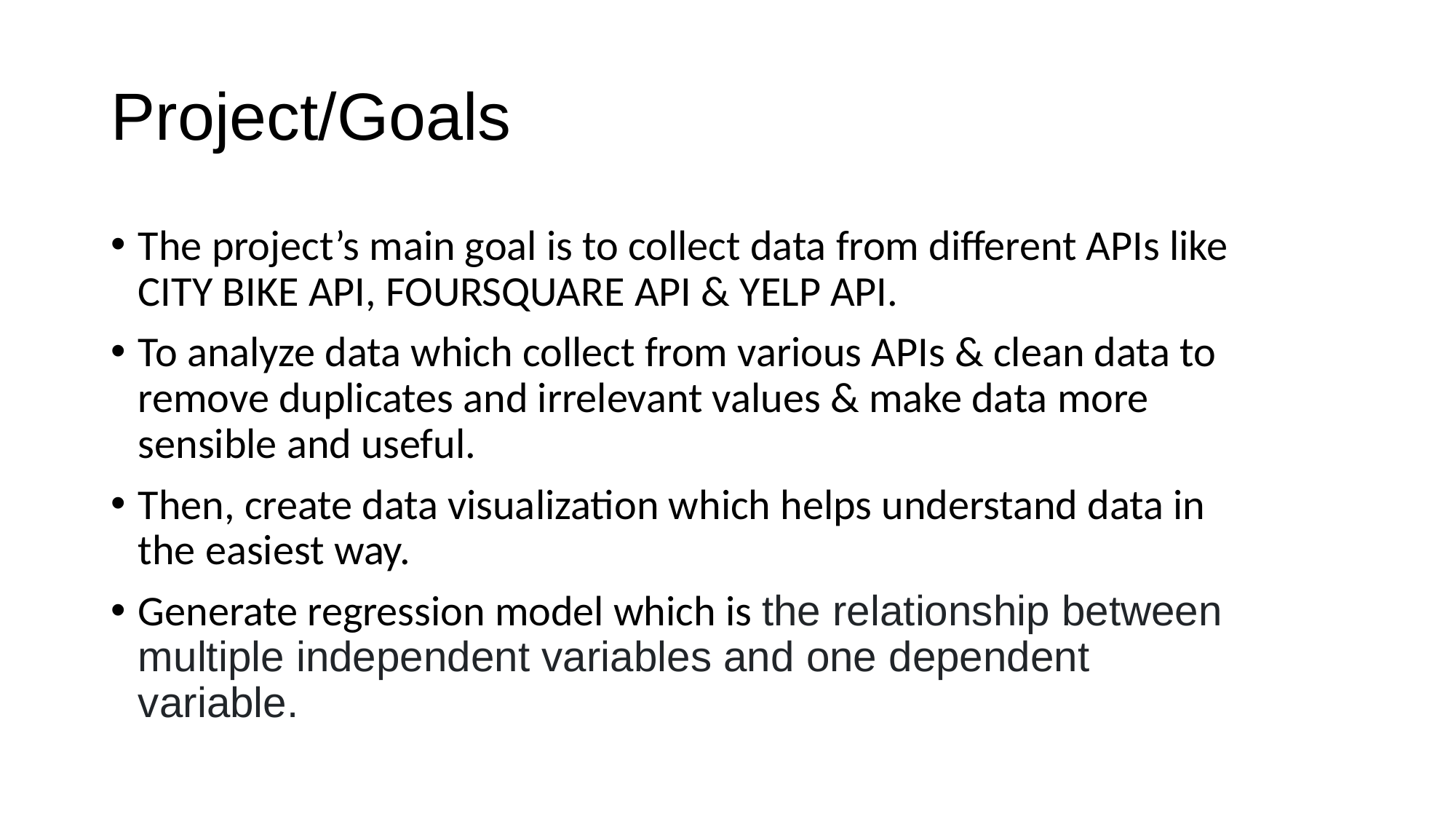

# Project/Goals
The project’s main goal is to collect data from different APIs like CITY BIKE API, FOURSQUARE API & YELP API.
To analyze data which collect from various APIs & clean data to remove duplicates and irrelevant values & make data more sensible and useful.
Then, create data visualization which helps understand data in the easiest way.
Generate regression model which is the relationship between multiple independent variables and one dependent variable.